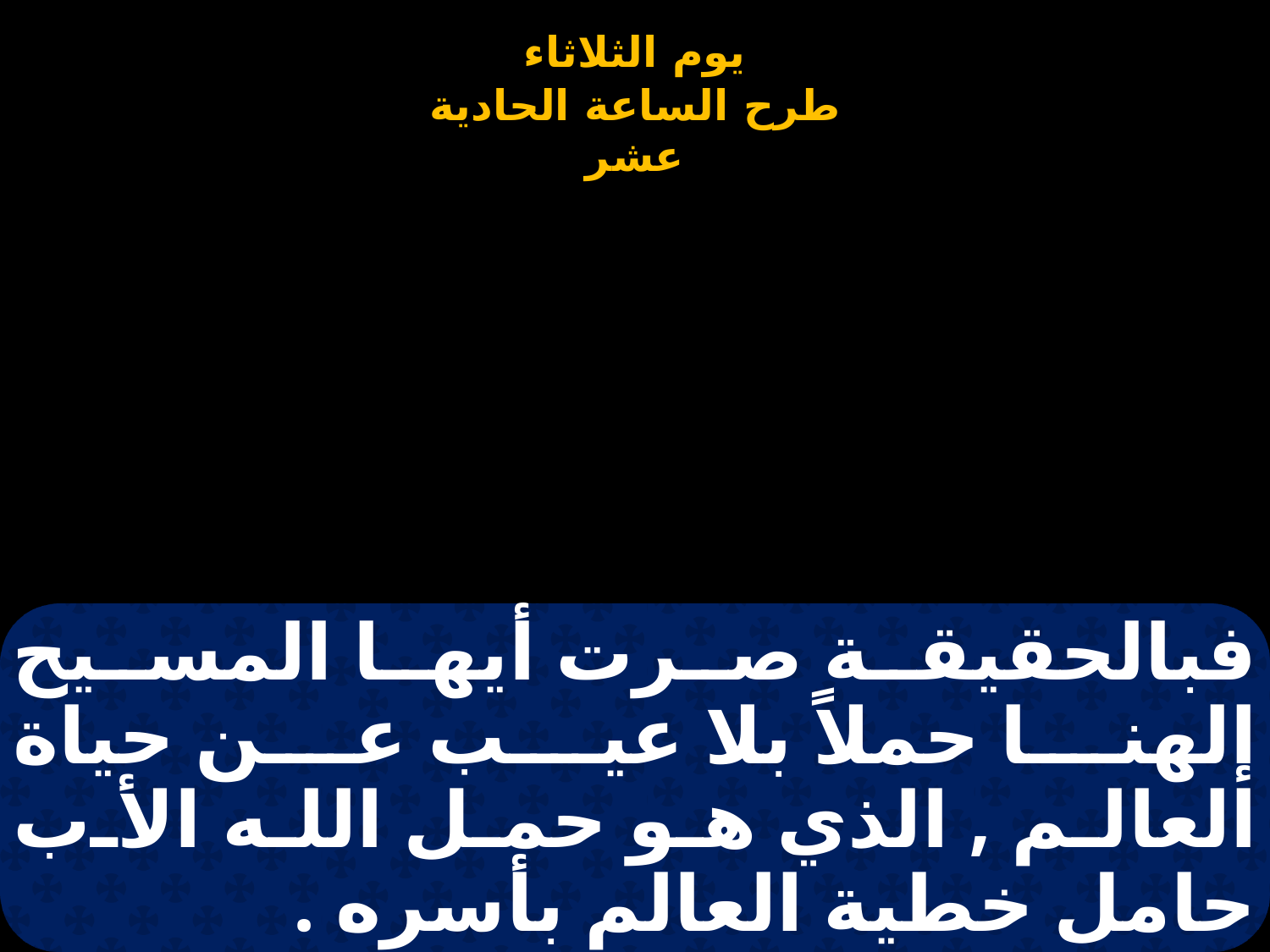

# فبالحقيقة صرت أيها المسيح إلهنا حملاً بلا عيب عن حياة العالم , الذي هو حمل الله الأب حامل خطية العالم بأسره .